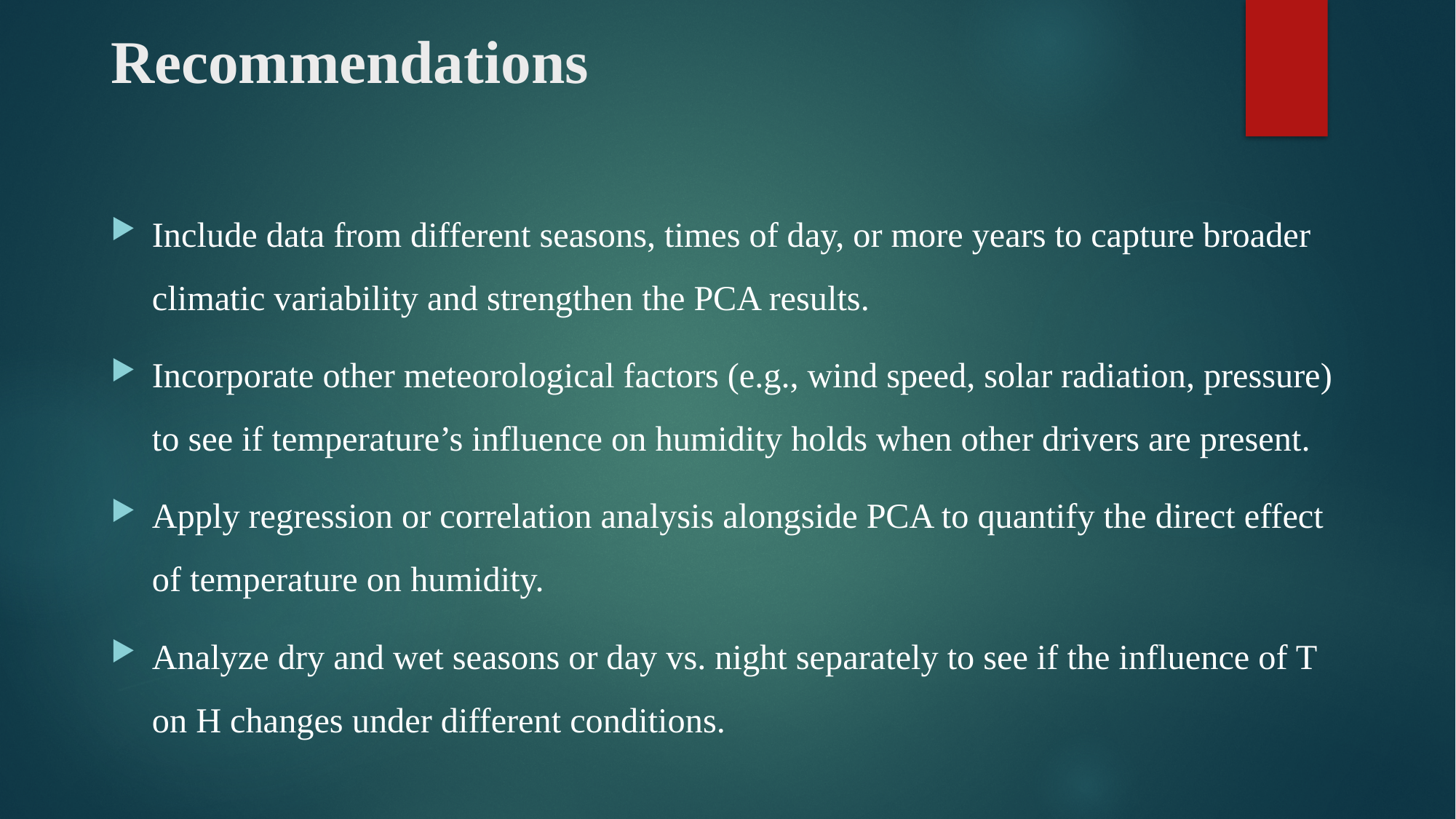

# Recommendations
Include data from different seasons, times of day, or more years to capture broader climatic variability and strengthen the PCA results.
Incorporate other meteorological factors (e.g., wind speed, solar radiation, pressure) to see if temperature’s influence on humidity holds when other drivers are present.
Apply regression or correlation analysis alongside PCA to quantify the direct effect of temperature on humidity.
Analyze dry and wet seasons or day vs. night separately to see if the influence of T on H changes under different conditions.